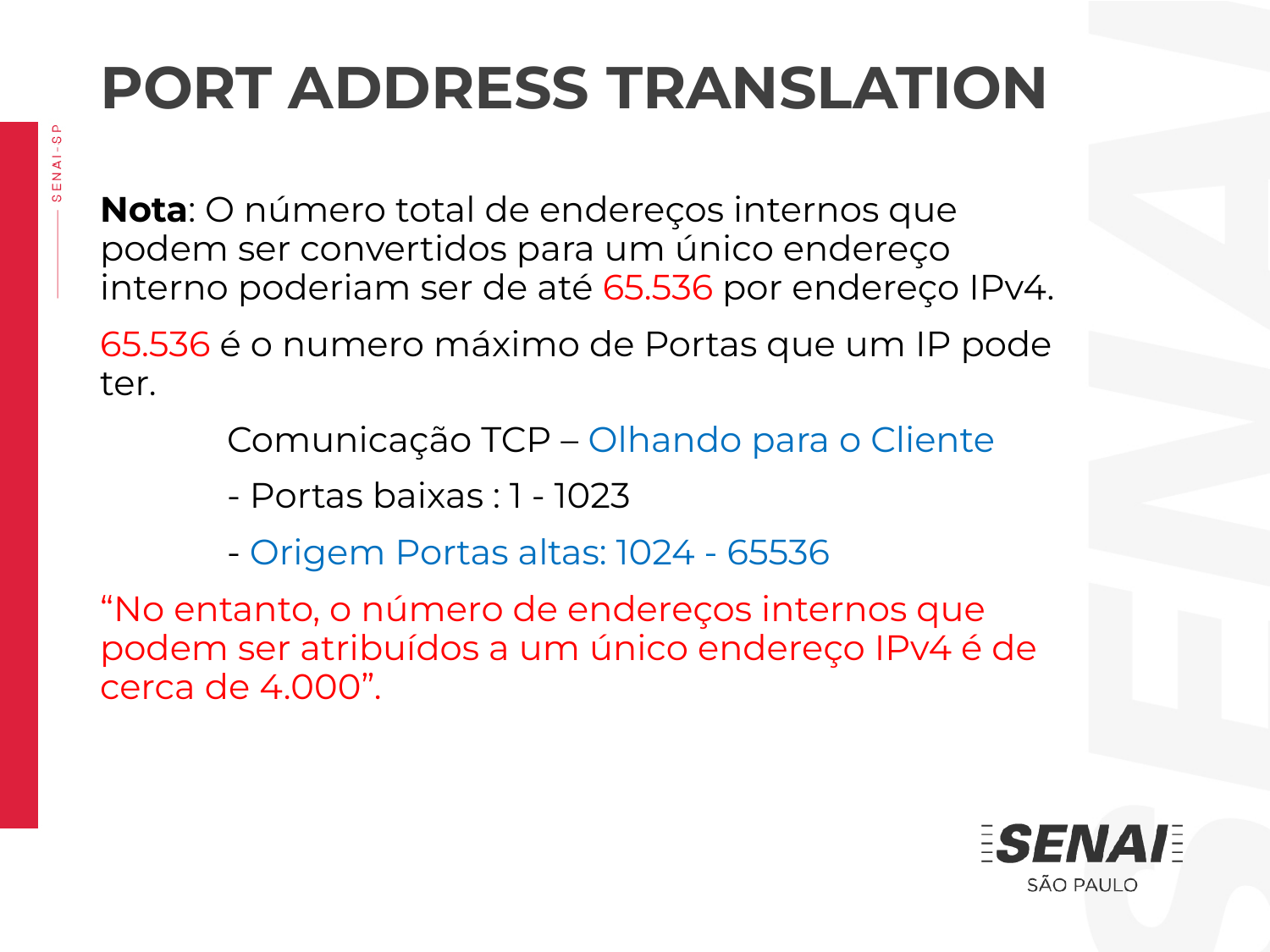

PORT ADDRESS TRANSLATION
Nota: O número total de endereços internos que podem ser convertidos para um único endereço interno poderiam ser de até 65.536 por endereço IPv4.
65.536 é o numero máximo de Portas que um IP pode ter.
	Comunicação TCP – Olhando para o Cliente
	- Portas baixas : 1 - 1023
	- Origem Portas altas: 1024 - 65536
“No entanto, o número de endereços internos que podem ser atribuídos a um único endereço IPv4 é de cerca de 4.000”.